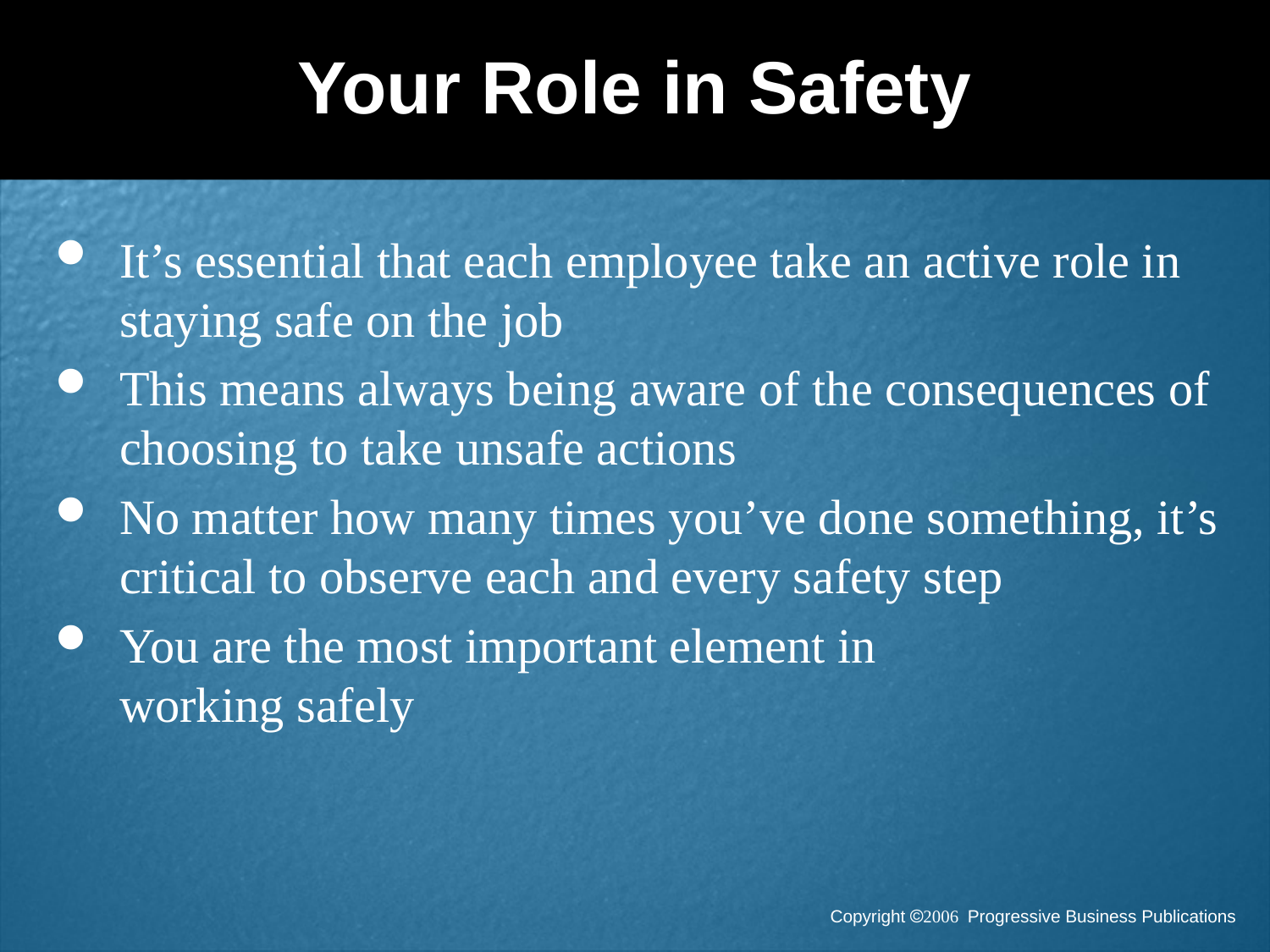

# Your Role in Safety
It’s essential that each employee take an active role in staying safe on the job
This means always being aware of the consequences of choosing to take unsafe actions
No matter how many times you’ve done something, it’s critical to observe each and every safety step
You are the most important element in
working safely
Copyright ©2006 Progressive Business Publications